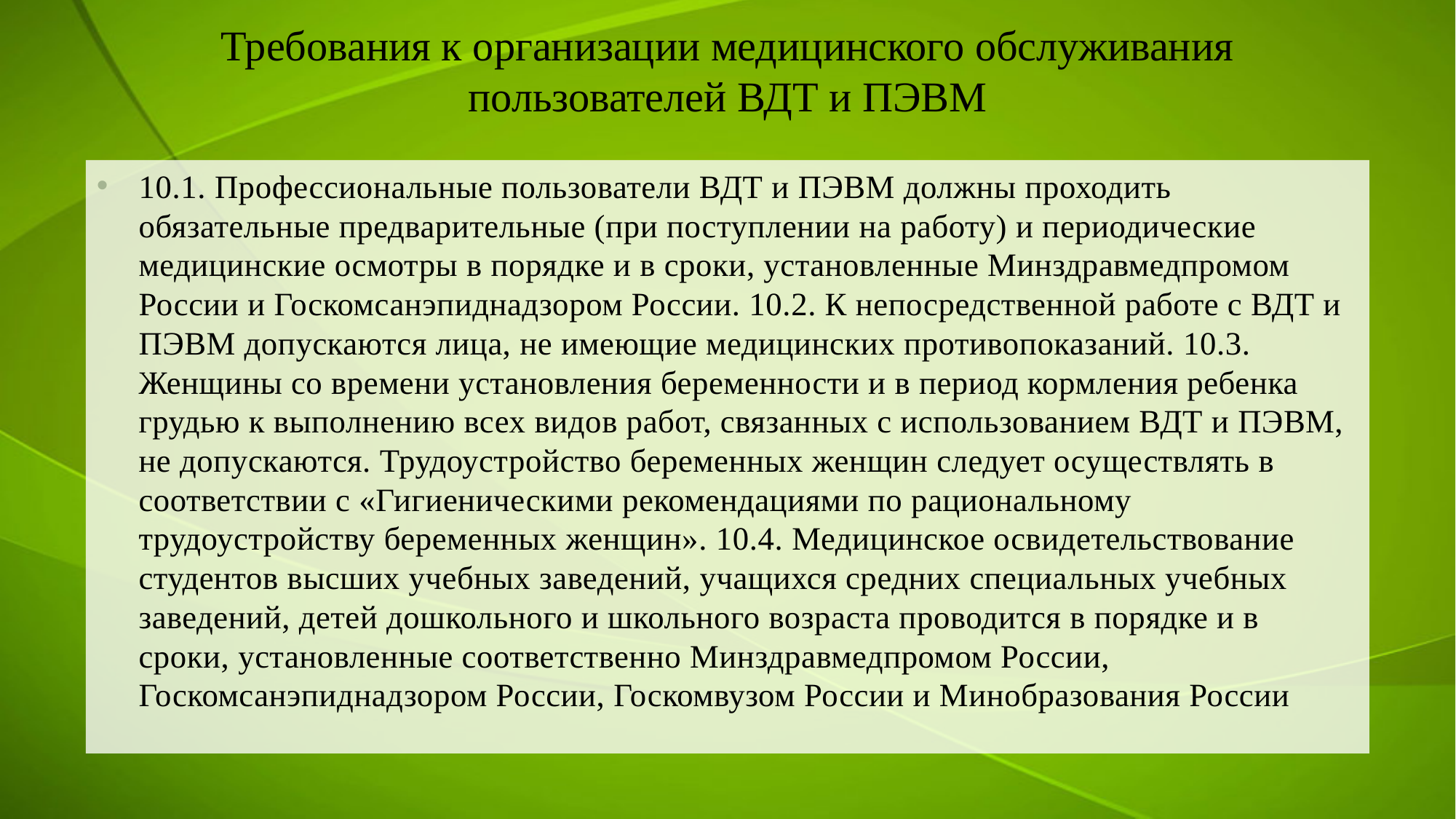

# Требования к организации медицинского обслуживания пользователей ВДТ и ПЭВМ
10.1. Профессиональные пользователи ВДТ и ПЭВМ должны проходить обязательные предварительные (при поступлении на работу) и периодические медицинские осмотры в порядке и в сроки, установленные Минздравмедпромом России и Госкомсанэпиднадзором России. 10.2. К непосредственной работе с ВДТ и ПЭВМ допускаются лица, не имеющие медицинских противопоказаний. 10.3. Женщины со времени установления беременности и в период кормления ребенка грудью к выполнению всех видов работ, связанных с использованием ВДТ и ПЭВМ, не допускаются. Трудоустройство беременных женщин следует осуществлять в соответствии с «Гигиеническими рекомендациями по рациональному трудоустройству беременных женщин». 10.4. Медицинское освидетельствование студентов высших учебных заведений, учащихся средних специальных учебных заведений, детей дошкольного и школьного возраста проводится в порядке и в сроки, установленные соответственно Минздравмедпромом России, Госкомсанэпиднадзором России, Госкомвузом России и Минобразования России